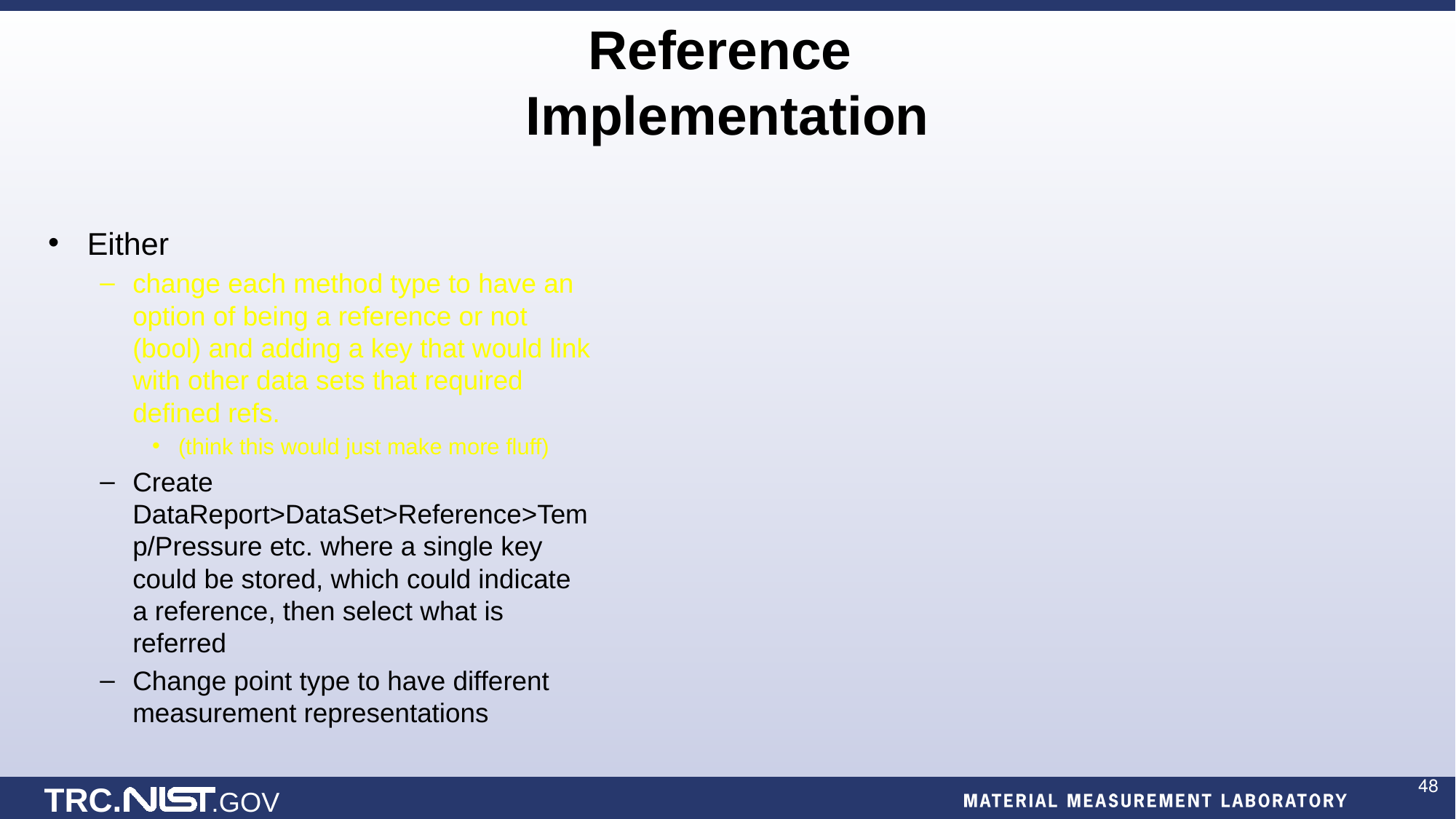

# Reference Implementation
Either
change each method type to have an option of being a reference or not (bool) and adding a key that would link with other data sets that required defined refs.
(think this would just make more fluff)
Create DataReport>DataSet>Reference>Temp/Pressure etc. where a single key could be stored, which could indicate a reference, then select what is referred
Change point type to have different measurement representations